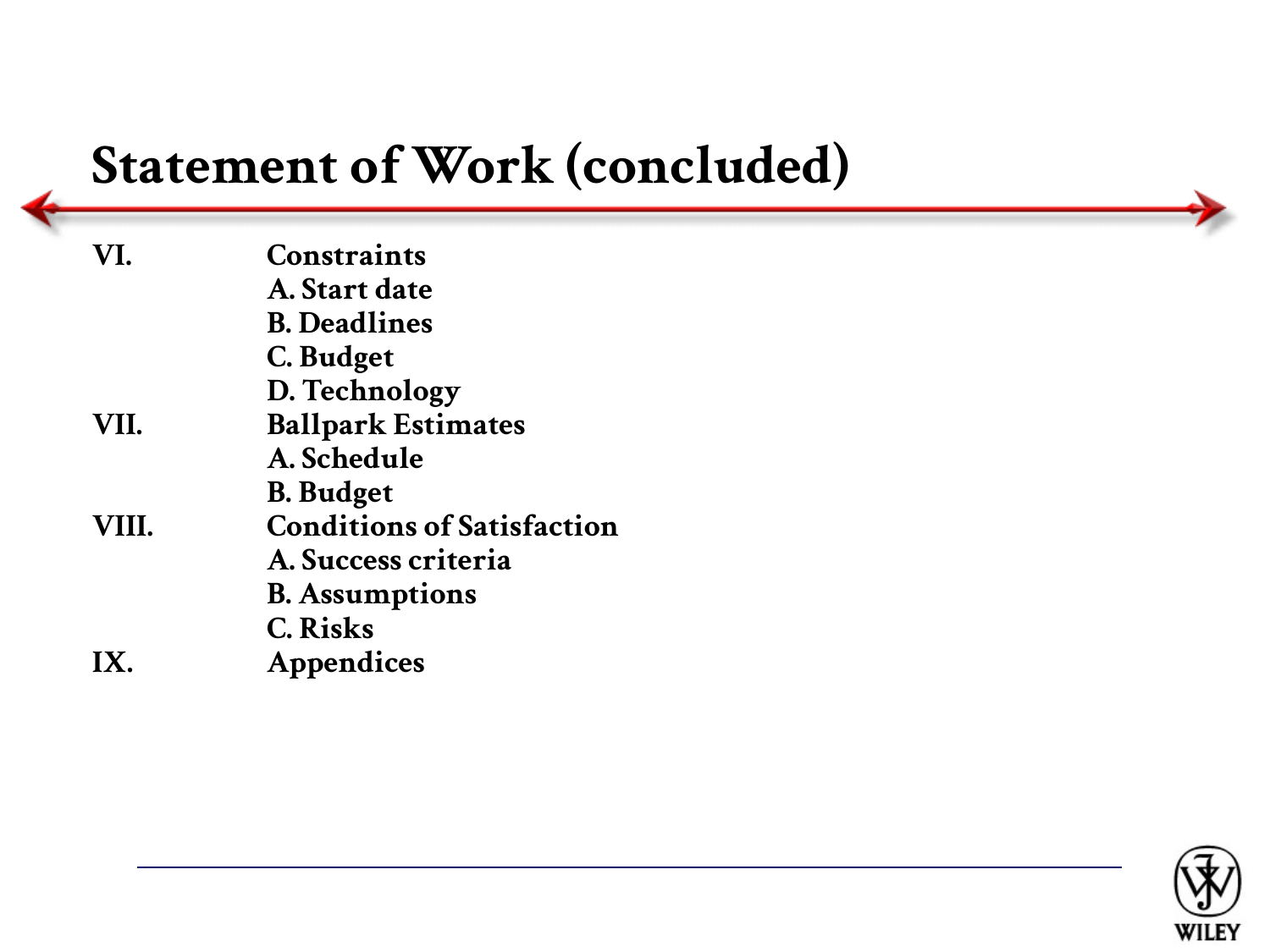

# Statement of Work (concluded)
VI.		Constraints
		A. Start date
		B. Deadlines
		C. Budget
		D. Technology
VII.	Ballpark Estimates
		A. Schedule
		B. Budget
VIII.	Conditions of Satisfaction
		A. Success criteria
		B. Assumptions
		C. Risks
IX.		Appendices